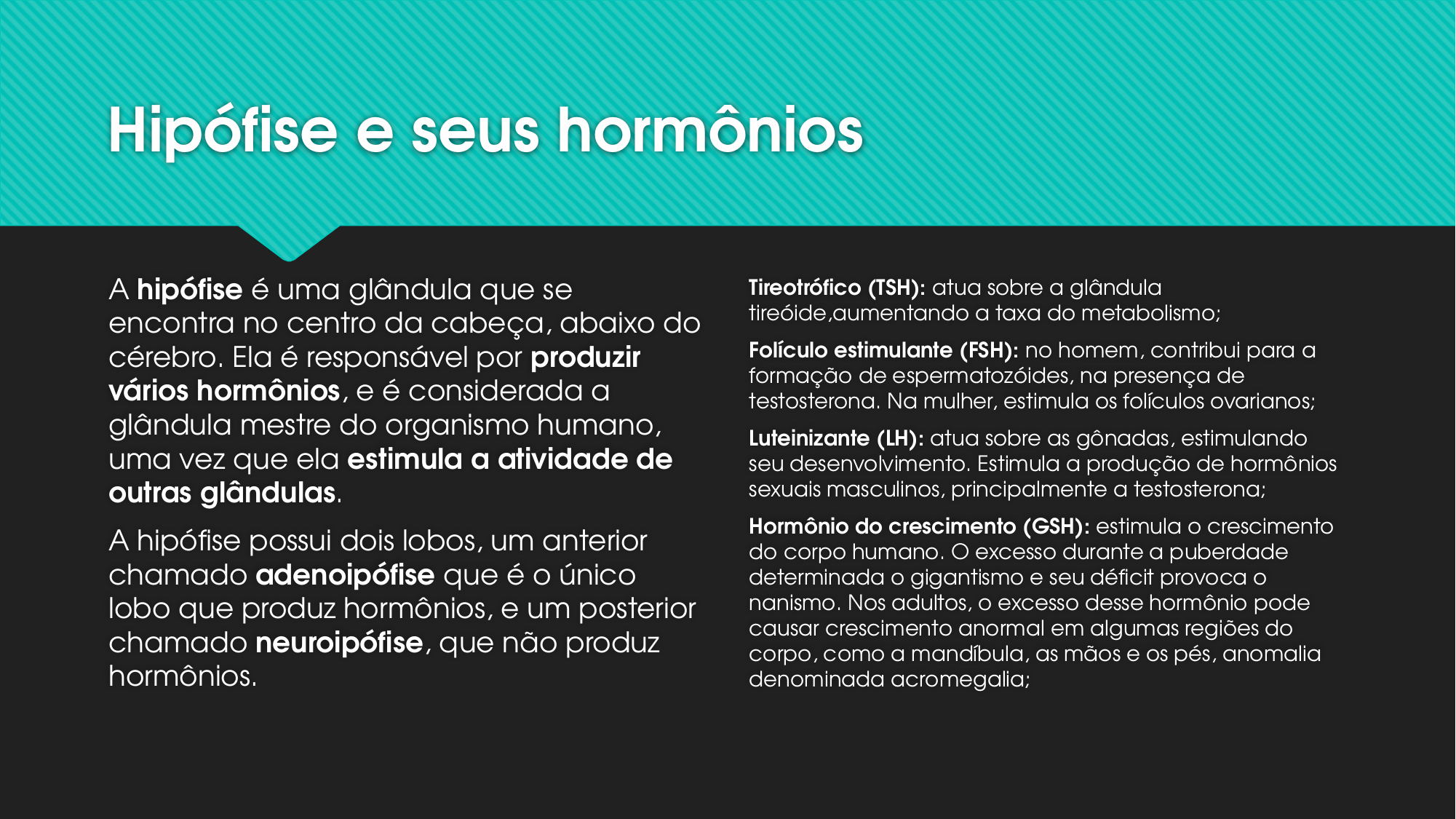

# Hipófise e seus hormônios
A hipófise é uma glândula que se encontra no centro da cabeça, abaixo do cérebro. Ela é responsável por produzir vários hormônios, e é considerada a glândula mestre do organismo humano, uma vez que ela estimula a atividade de outras glândulas.
A hipófise possui dois lobos, um anterior chamado adenoipófise que é o único lobo que produz hormônios, e um posterior chamado neuroipófise, que não produz hormônios.

Tireotrófico (TSH): atua sobre a glândula tireóide,aumentando a taxa do metabolismo;
Folículo estimulante (FSH): no homem, contribui para a formação de espermatozóides, na presença de testosterona. Na mulher, estimula os folículos ovarianos;
Luteinizante (LH): atua sobre as gônadas, estimulando seu desenvolvimento. Estimula a produção de hormônios sexuais masculinos, principalmente a testosterona;
Hormônio do crescimento (GSH): estimula o crescimento do corpo humano. O excesso durante a puberdade determinada o gigantismo e seu déficit provoca o nanismo. Nos adultos, o excesso desse hormônio pode causar crescimento anormal em algumas regiões do corpo, como a mandíbula, as mãos e os pés, anomalia denominada acromegalia;